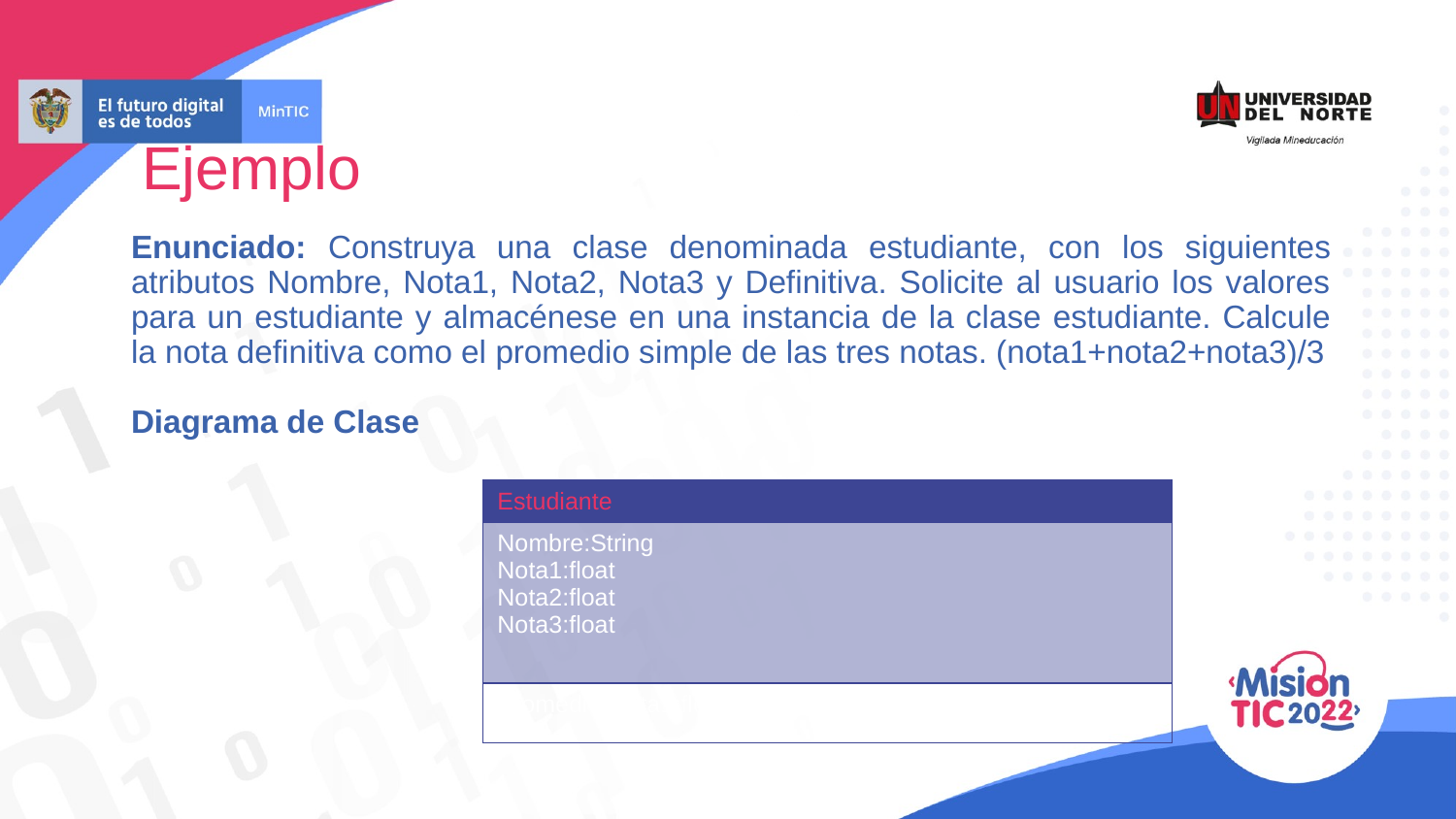

Ejemplo
Enunciado: Construya una clase denominada estudiante, con los siguientes atributos Nombre, Nota1, Nota2, Nota3 y Definitiva. Solicite al usuario los valores para un estudiante y almacénese en una instancia de la clase estudiante. Calcule la nota definitiva como el promedio simple de las tres notas. (nota1+nota2+nota3)/3

Diagrama de Clase

| Estudiante |
| --- |
| Nombre:String Nota1:float Nota2:float Nota3:float |
| Promedio(Nota1:float,Nota2:float,Nota3:float |